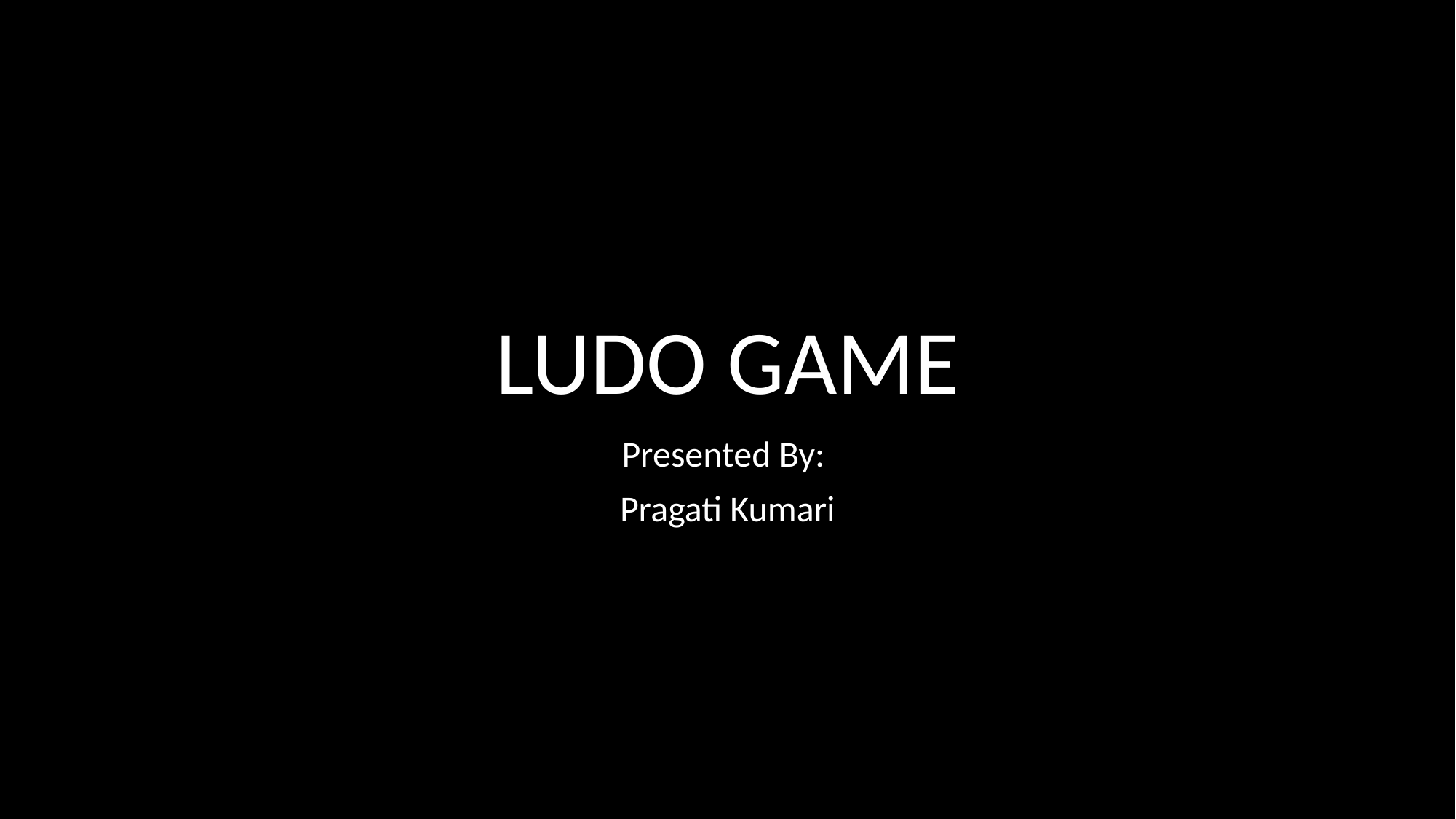

# LUDO GAME
Presented By:
Pragati Kumari